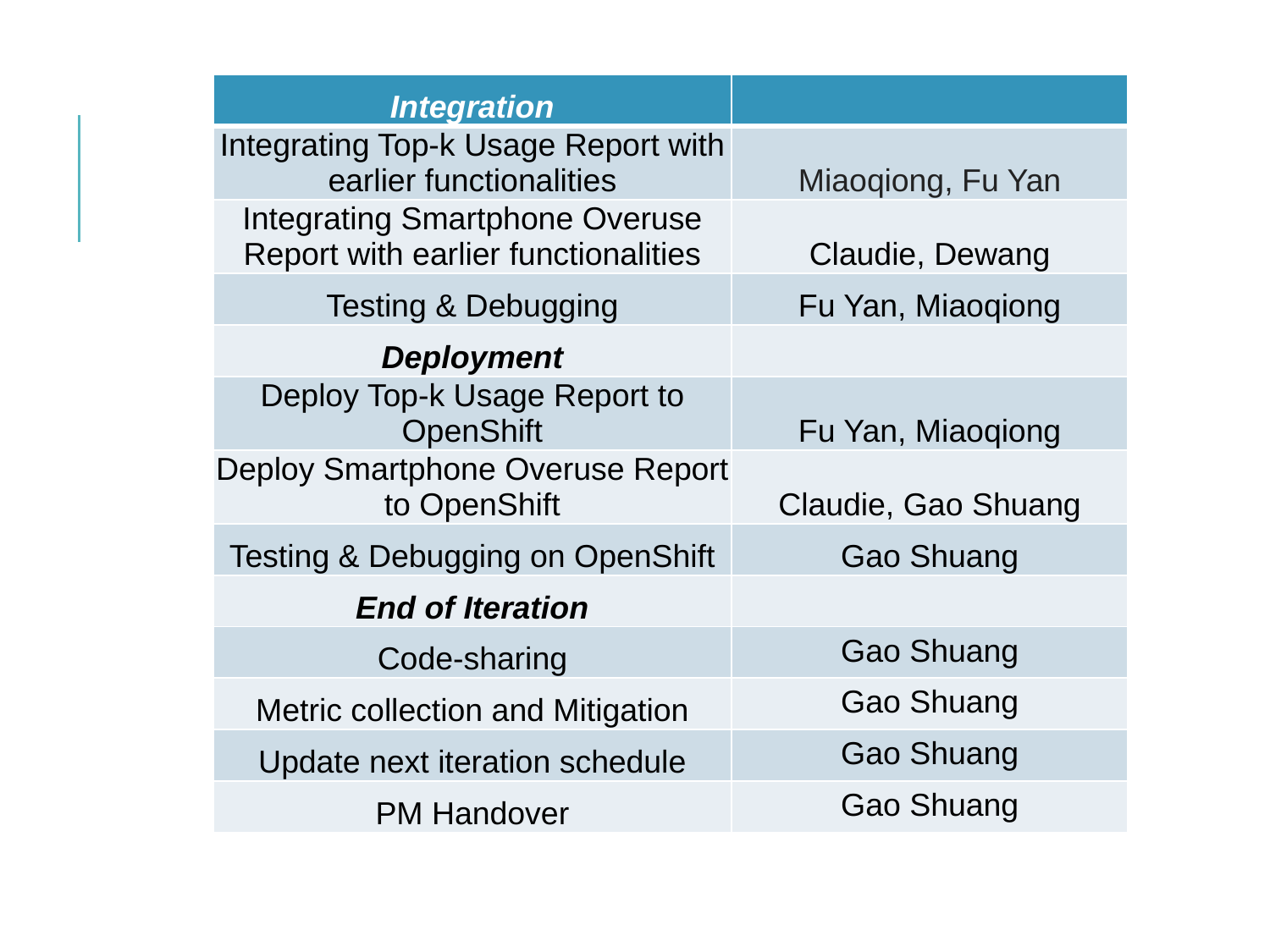

| Integration |  |
| --- | --- |
| Integrating Top-k Usage Report with earlier functionalities | Miaoqiong, Fu Yan |
| Integrating Smartphone Overuse Report with earlier functionalities | Claudie, Dewang |
| Testing & Debugging | Fu Yan, Miaoqiong |
| Deployment |  |
| Deploy Top-k Usage Report to OpenShift | Fu Yan, Miaoqiong |
| Deploy Smartphone Overuse Report to OpenShift | Claudie, Gao Shuang |
| Testing & Debugging on OpenShift | Gao Shuang |
| End of Iteration |  |
| Code-sharing | Gao Shuang |
| Metric collection and Mitigation | Gao Shuang |
| Update next iteration schedule | Gao Shuang |
| PM Handover | Gao Shuang |